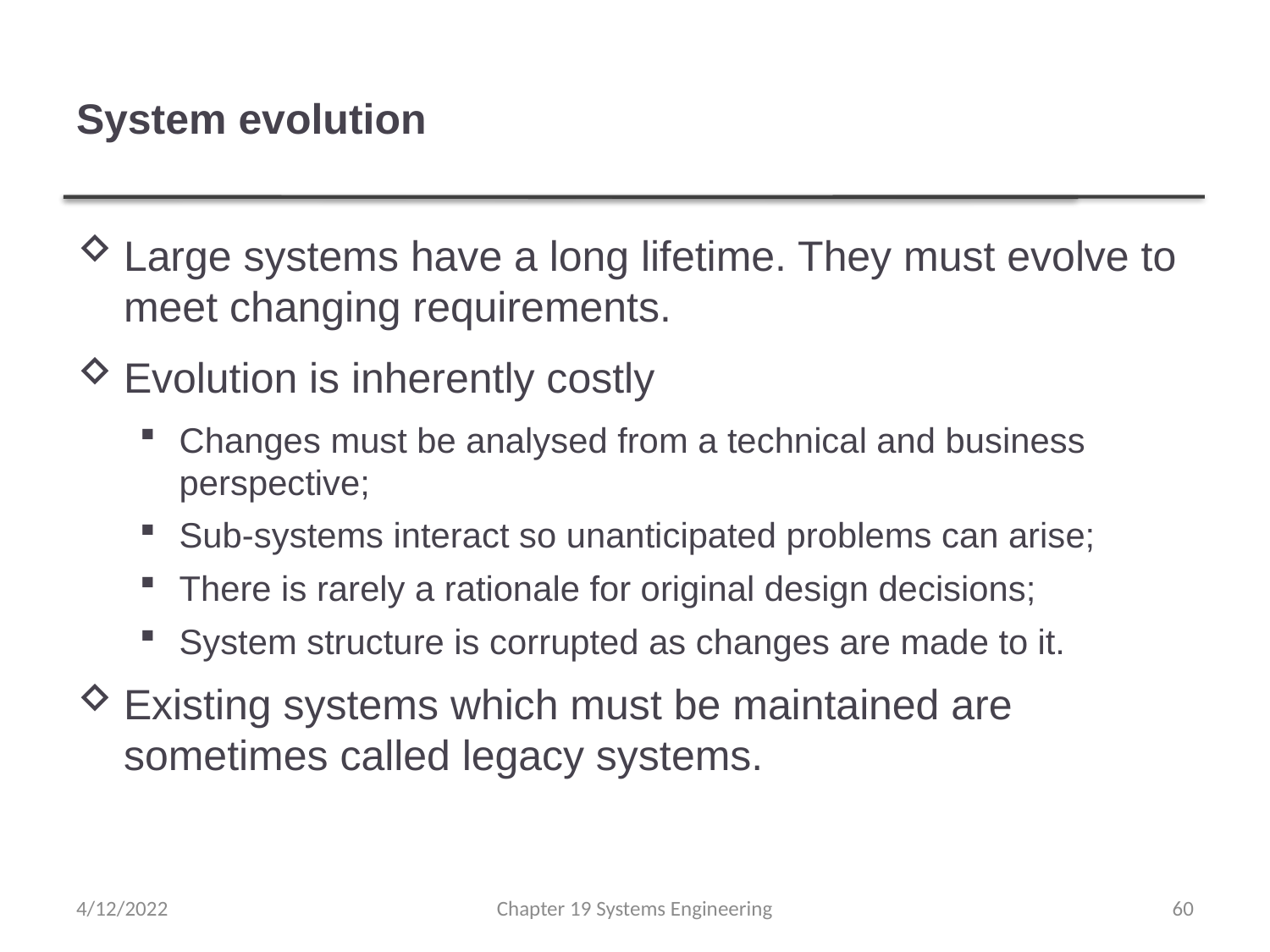

# System evolution
Large systems have a long lifetime. They must evolve to meet changing requirements.
Evolution is inherently costly
Changes must be analysed from a technical and business perspective;
Sub-systems interact so unanticipated problems can arise;
There is rarely a rationale for original design decisions;
System structure is corrupted as changes are made to it.
Existing systems which must be maintained are sometimes called legacy systems.
4/12/2022
Chapter 19 Systems Engineering
60